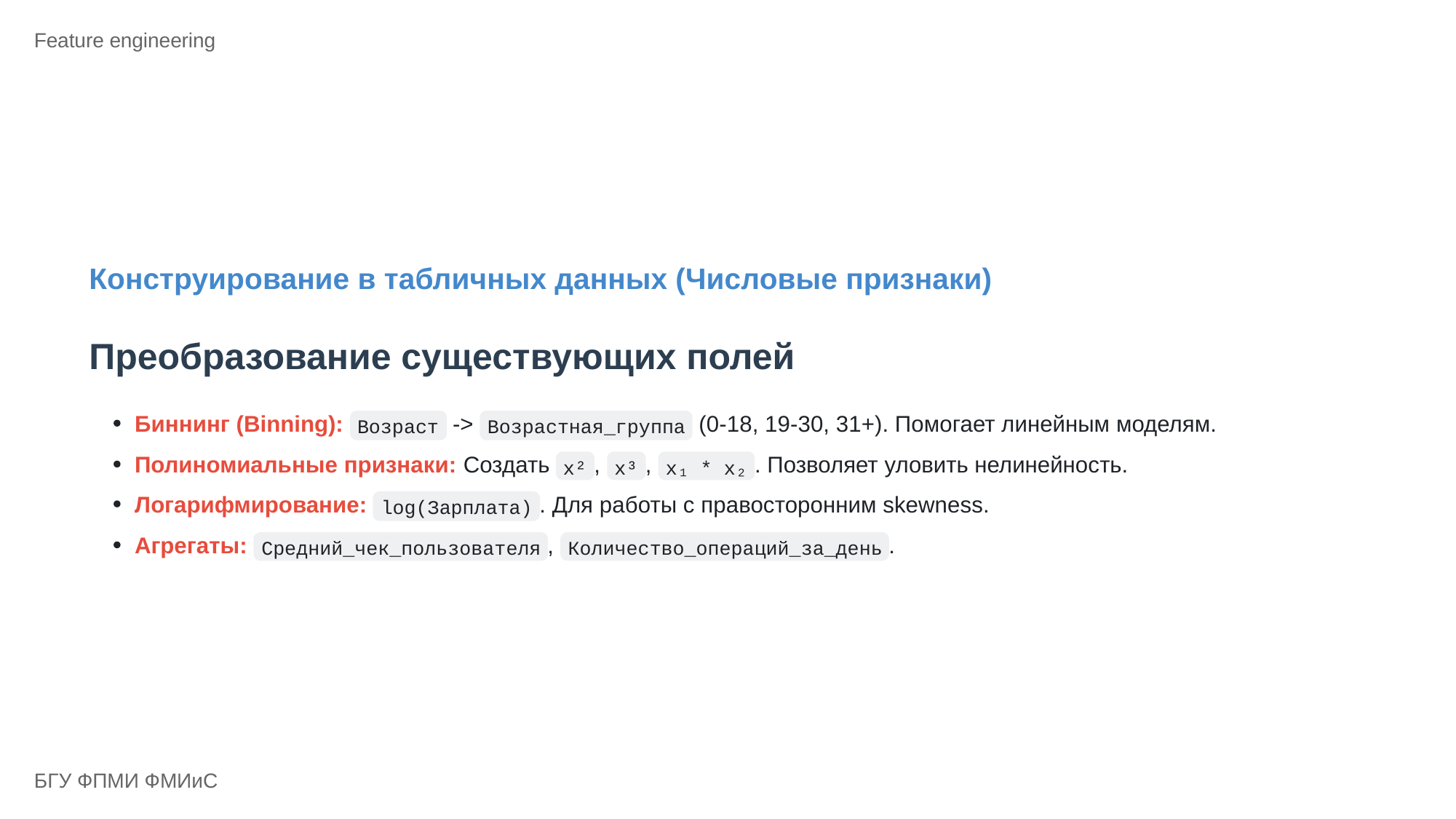

Feature engineering
Конструирование в табличных данных (Числовые признаки)
Преобразование существующих полей
Биннинг (Binning):
 ->
 (0-18, 19-30, 31+). Помогает линейным моделям.

Возраст
Возрастная_группа

Полиномиальные признаки: Создать
,
,
. Позволяет уловить нелинейность.

x²
x³
x₁ * x₂

Логарифмирование:
. Для работы с правосторонним skewness.

log(Зарплата)

Агрегаты:
,
.

Средний_чек_пользователя
Количество_операций_за_день

БГУ ФПМИ ФМИиС